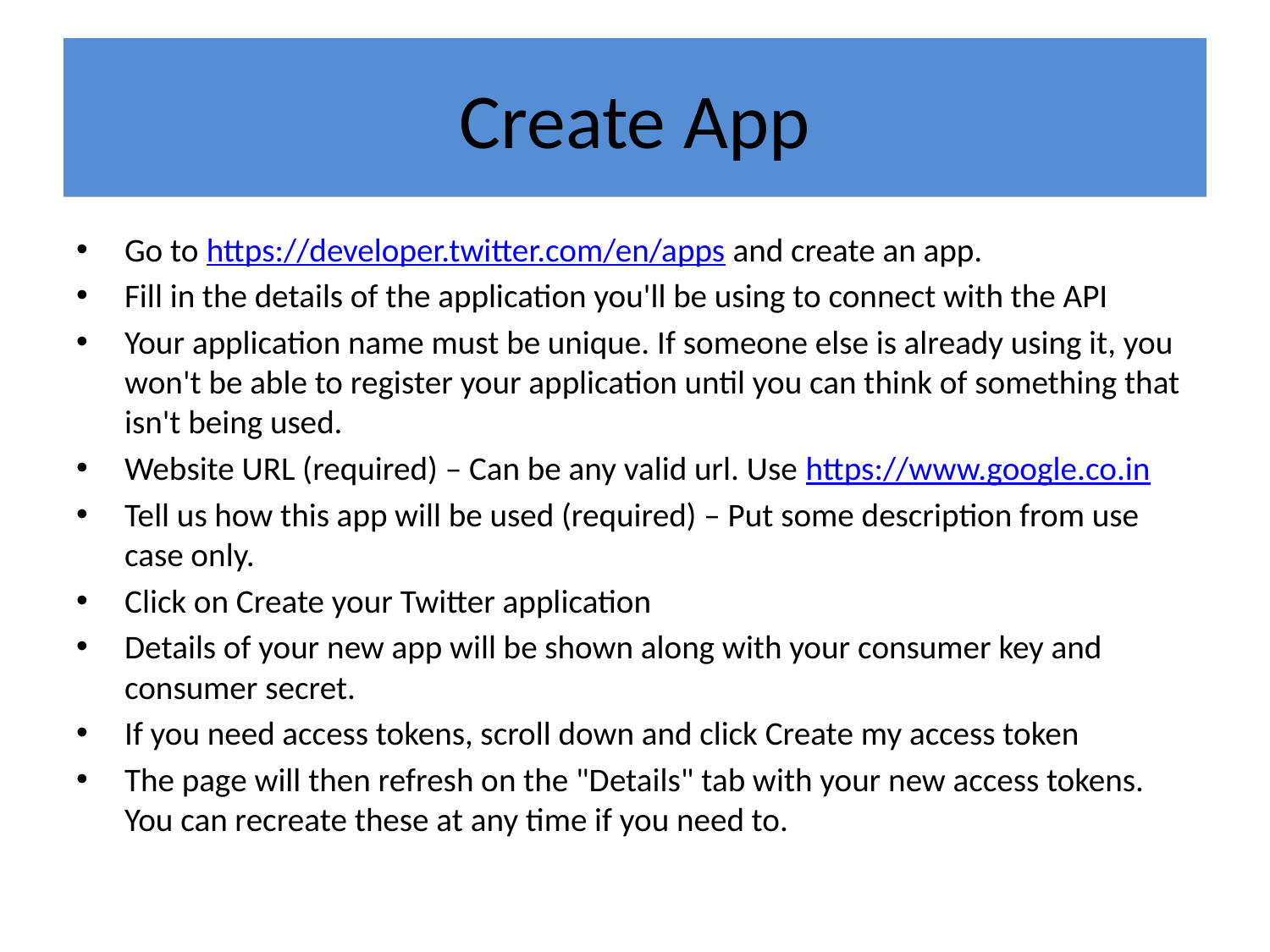

# Create App
Go to https://developer.twitter.com/en/apps and create an app.
Fill in the details of the application you'll be using to connect with the API
Your application name must be unique. If someone else is already using it, you won't be able to register your application until you can think of something that isn't being used.
Website URL (required) – Can be any valid url. Use https://www.google.co.in
Tell us how this app will be used (required) – Put some description from use case only.
Click on Create your Twitter application
Details of your new app will be shown along with your consumer key and consumer secret.
If you need access tokens, scroll down and click Create my access token
The page will then refresh on the "Details" tab with your new access tokens. You can recreate these at any time if you need to.